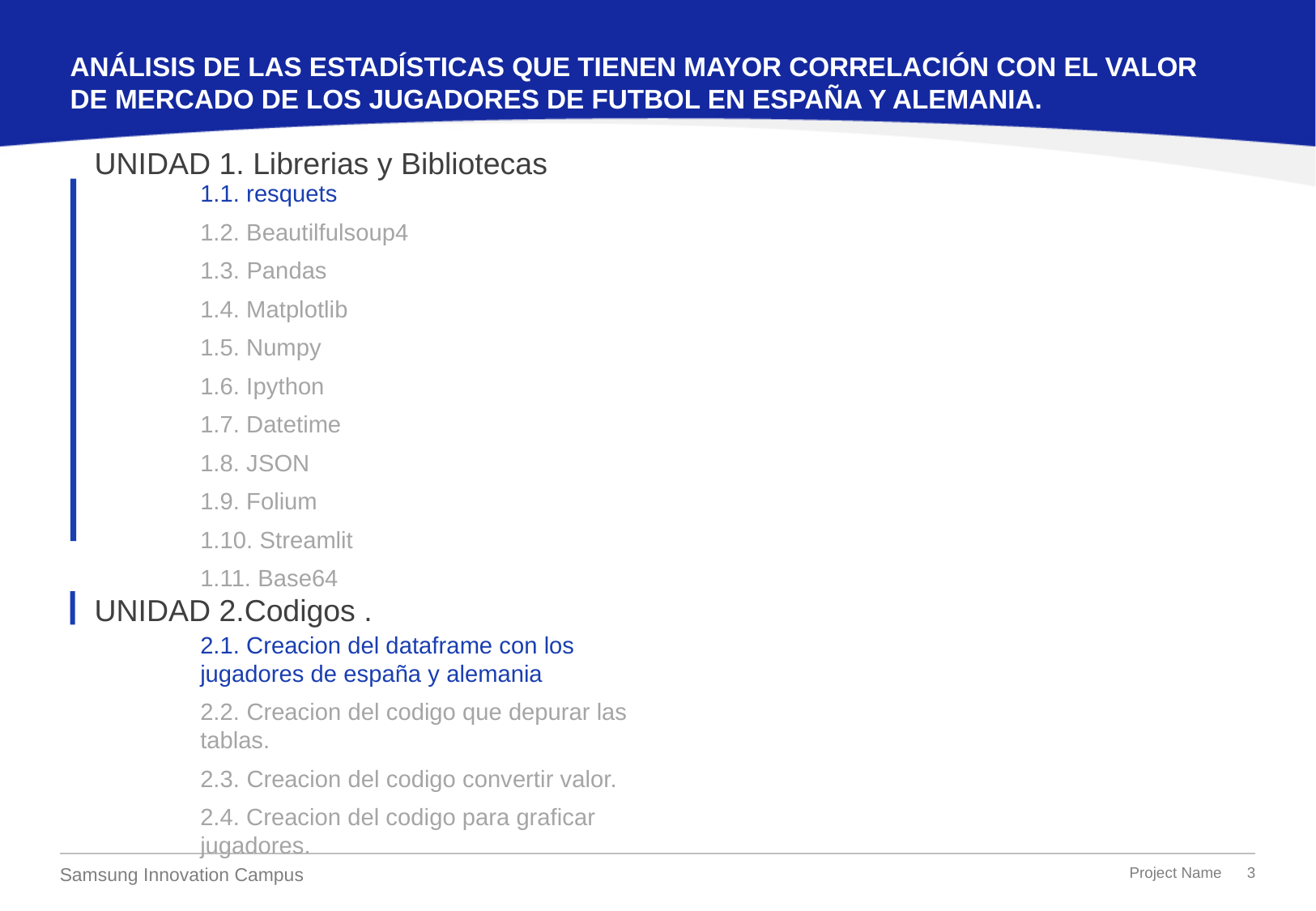

ANÁLISIS DE LAS ESTADÍSTICAS QUE TIENEN MAYOR CORRELACIÓN CON EL VALOR DE MERCADO DE LOS JUGADORES DE FUTBOL EN ESPAÑA Y ALEMANIA.
UNIDAD 1. Librerias y Bibliotecas
1.1. resquets
1.2. Beautilfulsoup4
1.3. Pandas
1.4. Matplotlib
1.5. Numpy
1.6. Ipython
1.7. Datetime
1.8. JSON
1.9. Folium
1.10. Streamlit
1.11. Base64

UNIDAD 2.Codigos .
2.1. Creacion del dataframe con los jugadores de españa y alemania
2.2. Creacion del codigo que depurar las tablas.
2.3. Creacion del codigo convertir valor.
2.4. Creacion del codigo para graficar jugadores.